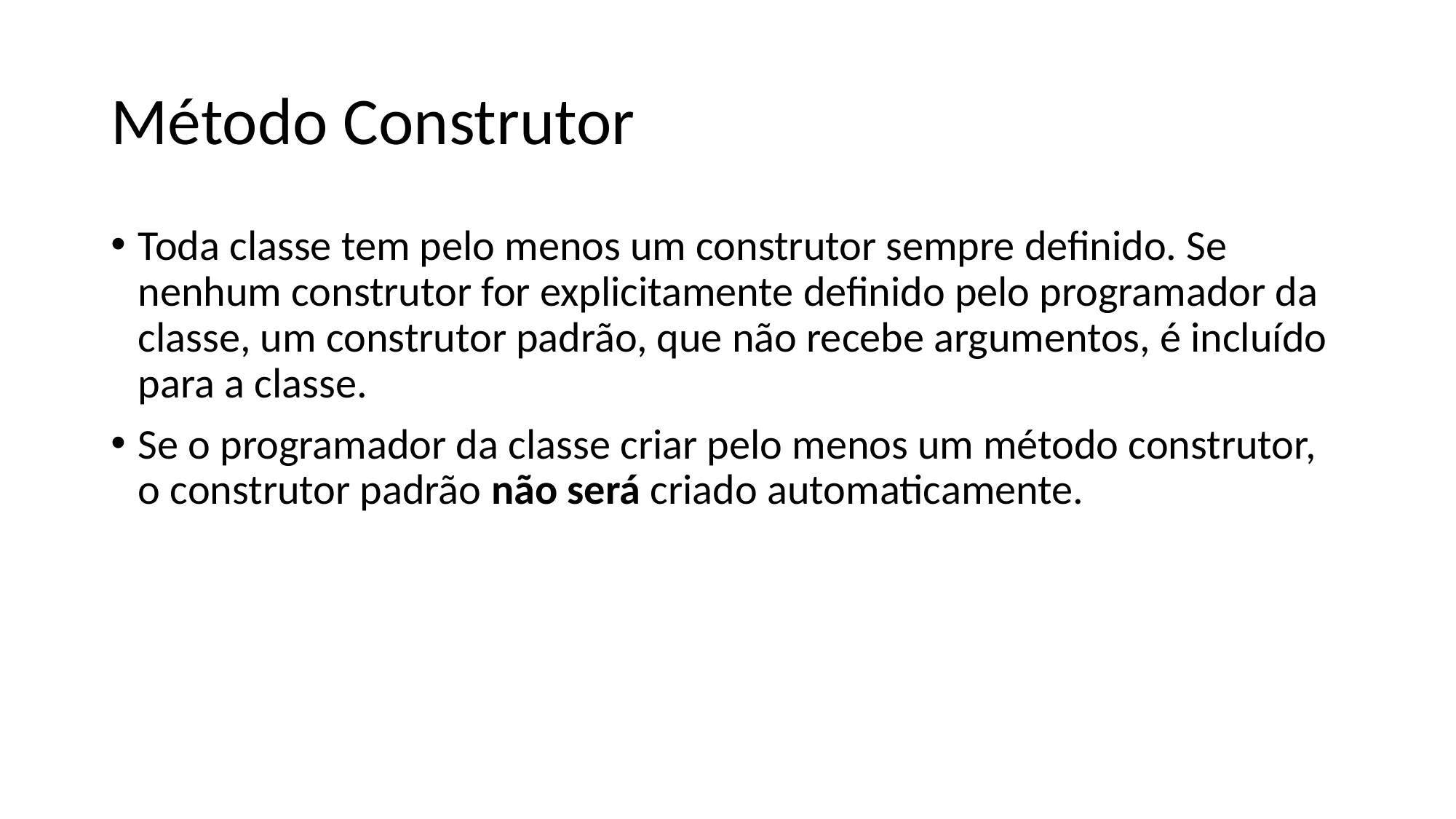

# Método Construtor
Toda classe tem pelo menos um construtor sempre definido. Se nenhum construtor for explicitamente definido pelo programador da classe, um construtor padrão, que não recebe argumentos, é incluído para a classe.
Se o programador da classe criar pelo menos um método construtor, o construtor padrão não será criado automaticamente.